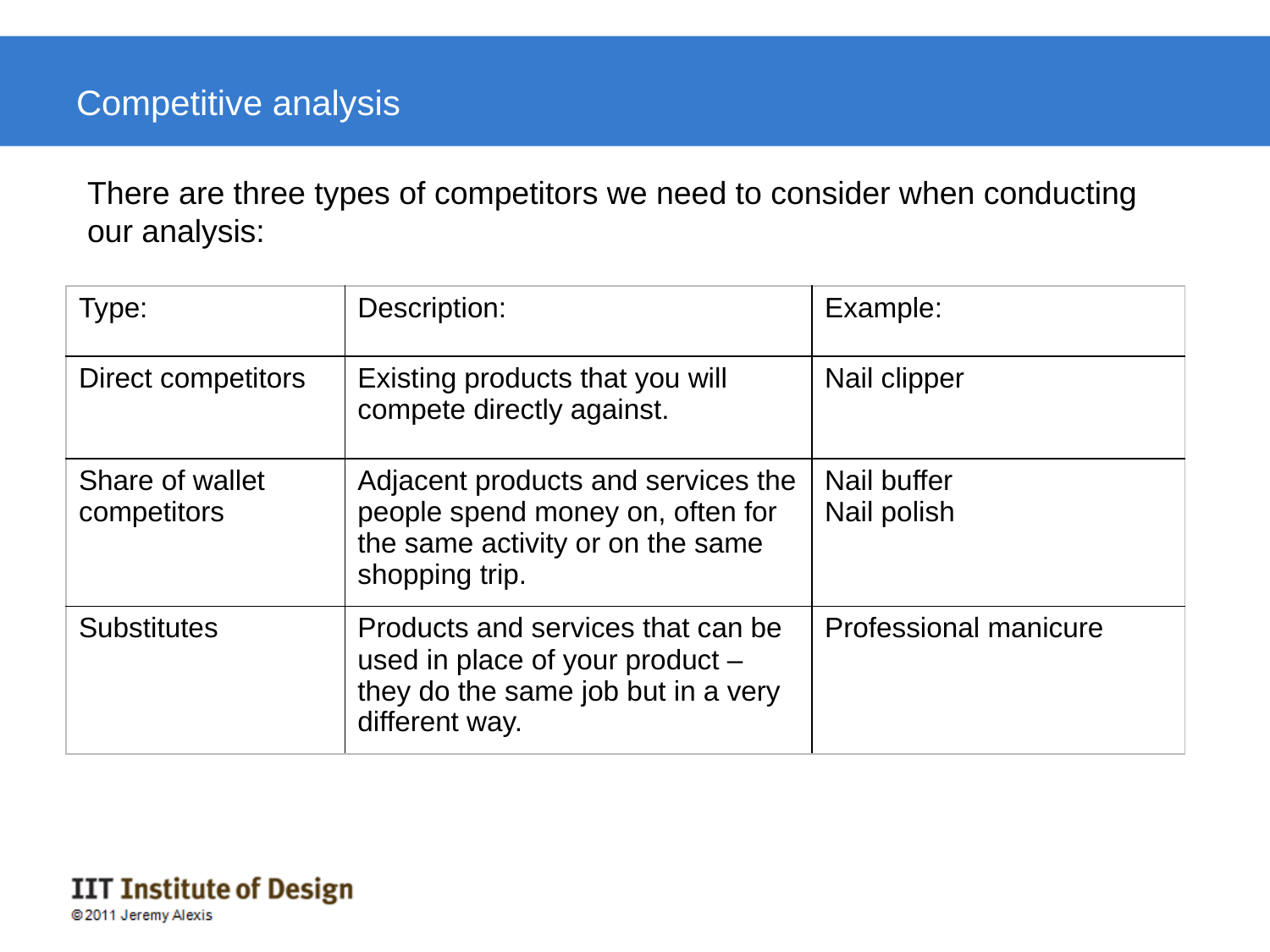

# Competitive analysis
There are three types of competitors we need to consider when conducting our analysis:
| Type: | Description: | Example: |
| --- | --- | --- |
| Direct competitors | Existing products that you will compete directly against. | Nail clipper |
| Share of wallet competitors | Adjacent products and services the people spend money on, often for the same activity or on the same shopping trip. | Nail buffer Nail polish |
| Substitutes | Products and services that can be used in place of your product – they do the same job but in a very different way. | Professional manicure |